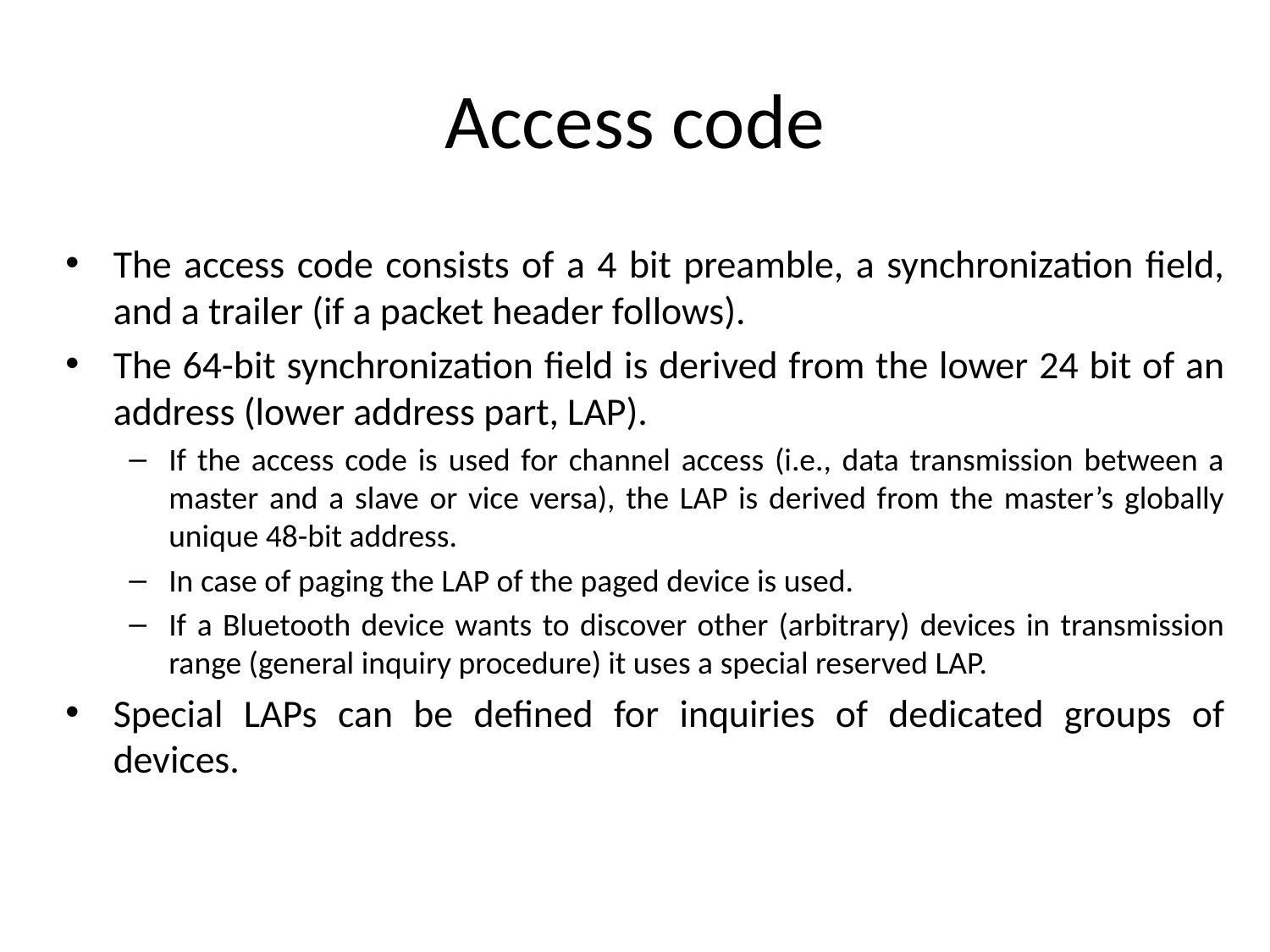

# Access code
The access code consists of a 4 bit preamble, a synchronization field, and a trailer (if a packet header follows).
The 64-bit synchronization field is derived from the lower 24 bit of an address (lower address part, LAP).
If the access code is used for channel access (i.e., data transmission between a master and a slave or vice versa), the LAP is derived from the master’s globally unique 48-bit address.
In case of paging the LAP of the paged device is used.
If a Bluetooth device wants to discover other (arbitrary) devices in transmission range (general inquiry procedure) it uses a special reserved LAP.
Special LAPs can be defined for inquiries of dedicated groups of devices.